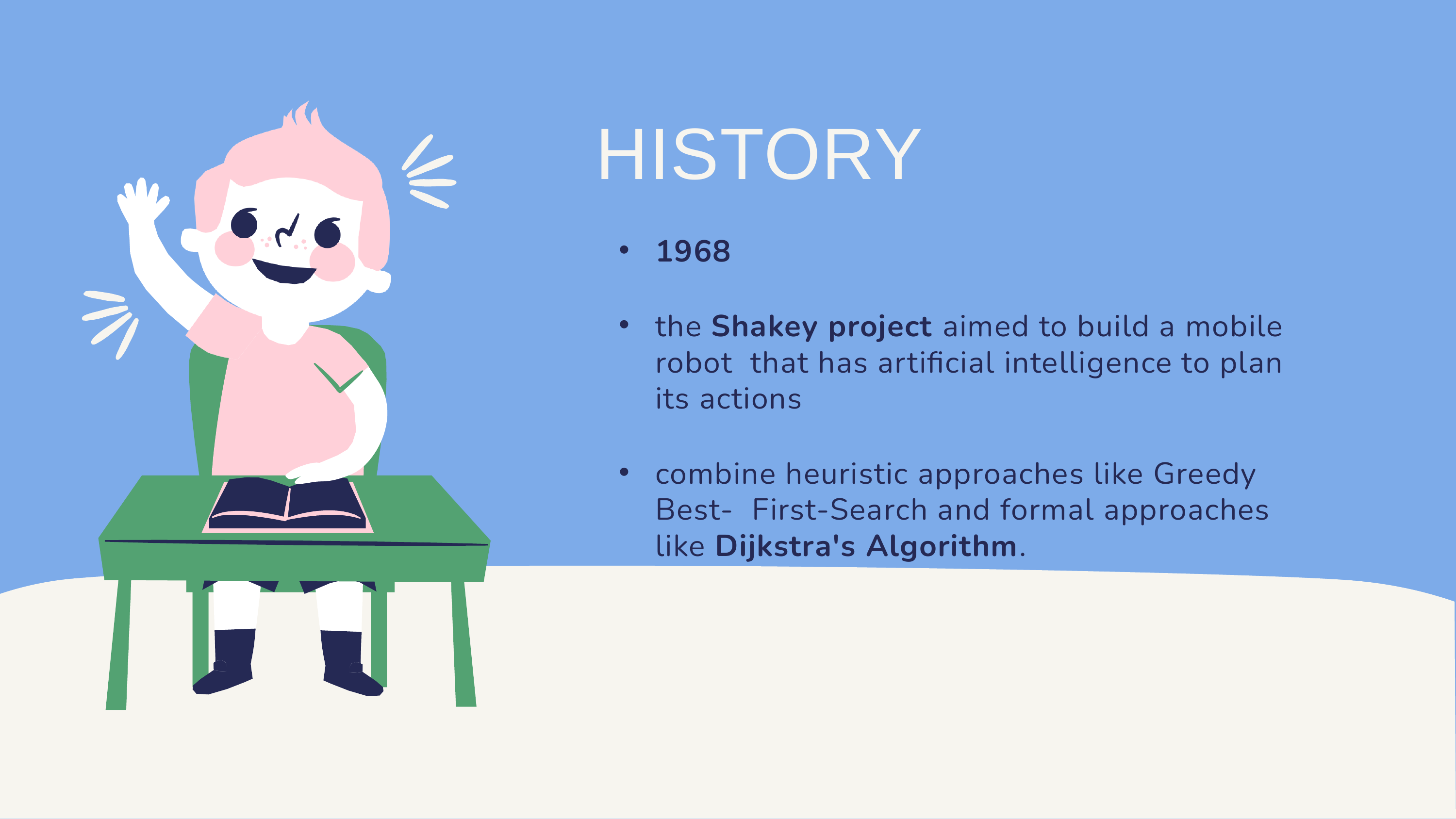

# HISTORY
1968

the Shakey project aimed to build a mobile robot  that has artificial intelligence to plan its actions

combine heuristic approaches like Greedy Best-  First-Search and formal approaches like Dijkstra's Algorithm.